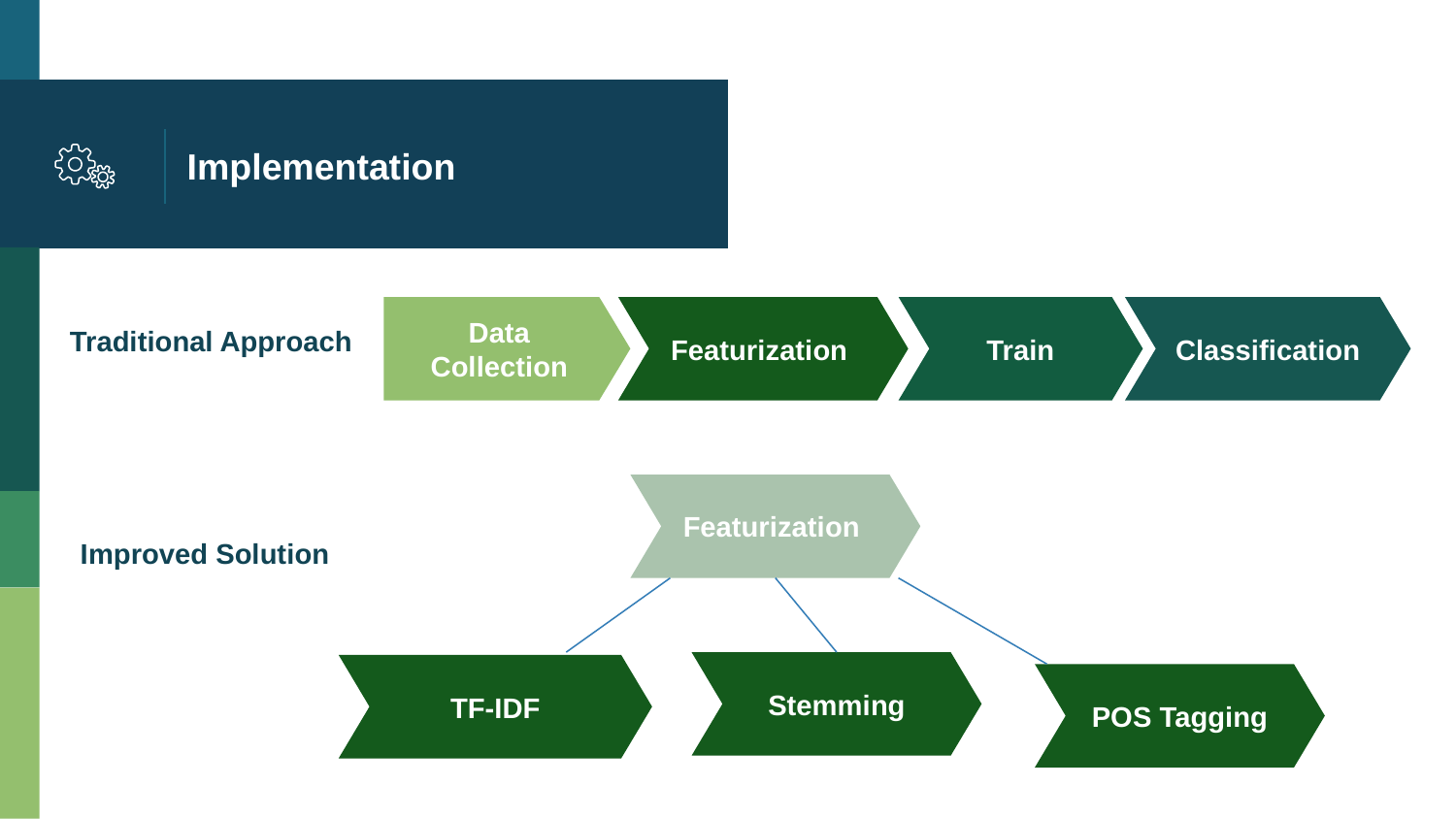

# Implementation

Data Collection
Featurization
Train
Classification
Traditional Approach
Featurization
Improved Solution
Stemming
TF-IDF
POS Tagging